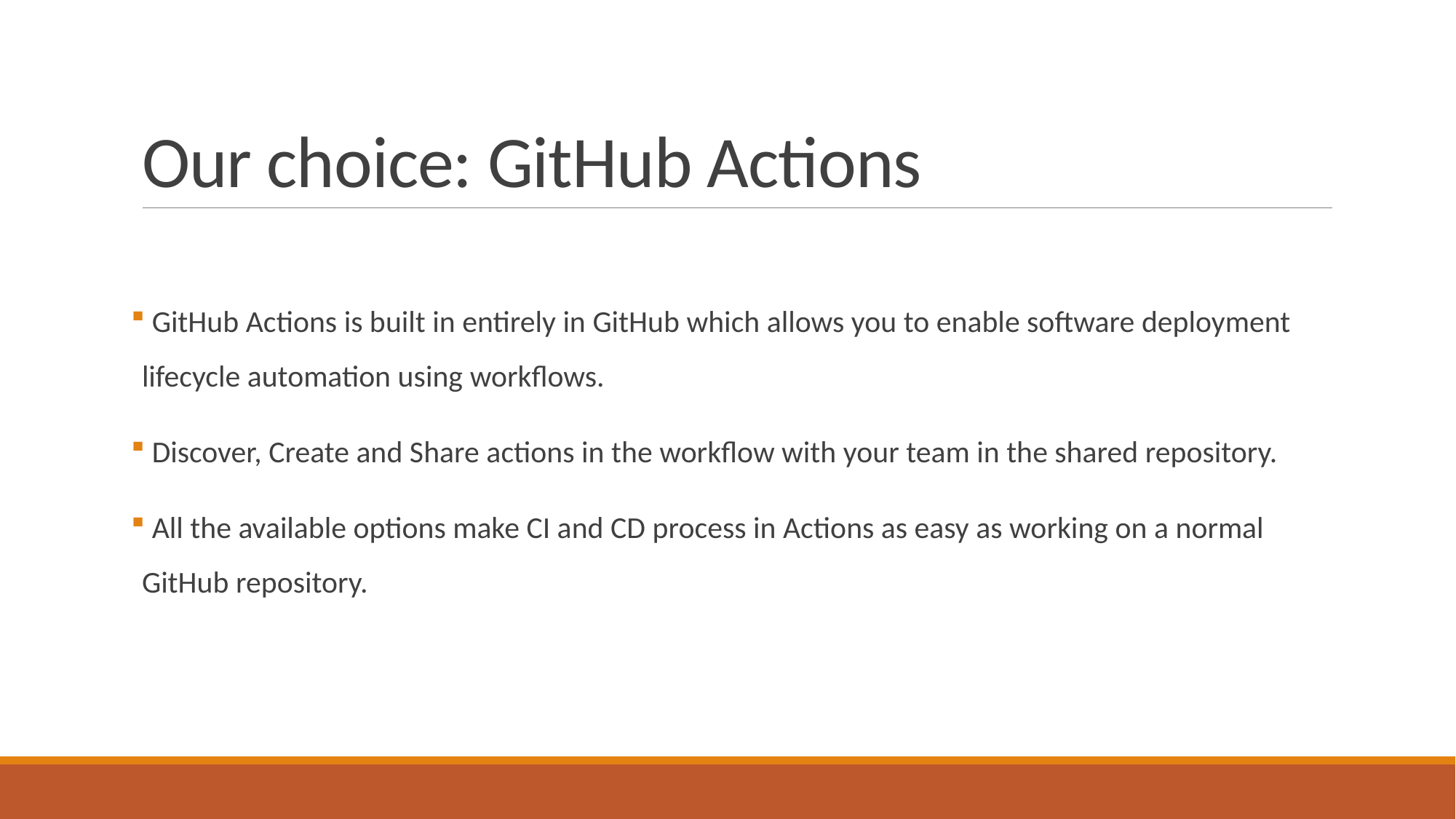

# Our choice: GitHub Actions

 GitHub Actions is built in entirely in GitHub which allows you to enable software deployment lifecycle automation using workflows.
 Discover, Create and Share actions in the workflow with your team in the shared repository.
 All the available options make CI and CD process in Actions as easy as working on a normal GitHub repository.